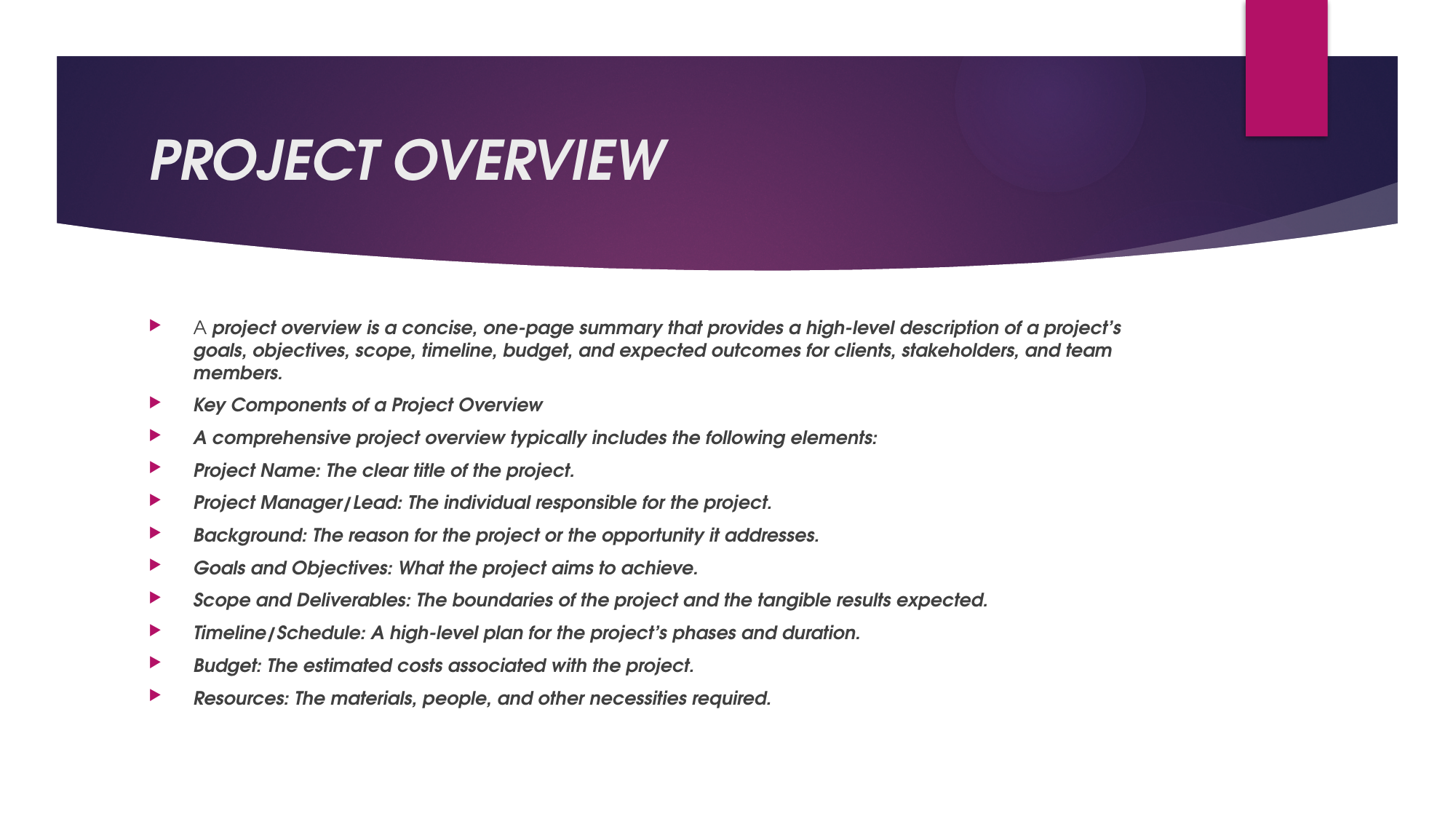

# PROJECT OVERVIEW
A project overview is a concise, one-page summary that provides a high-level description of a project’s goals, objectives, scope, timeline, budget, and expected outcomes for clients, stakeholders, and team members.
Key Components of a Project Overview
A comprehensive project overview typically includes the following elements:
Project Name: The clear title of the project.
Project Manager/Lead: The individual responsible for the project.
Background: The reason for the project or the opportunity it addresses.
Goals and Objectives: What the project aims to achieve.
Scope and Deliverables: The boundaries of the project and the tangible results expected.
Timeline/Schedule: A high-level plan for the project’s phases and duration.
Budget: The estimated costs associated with the project.
Resources: The materials, people, and other necessities required.